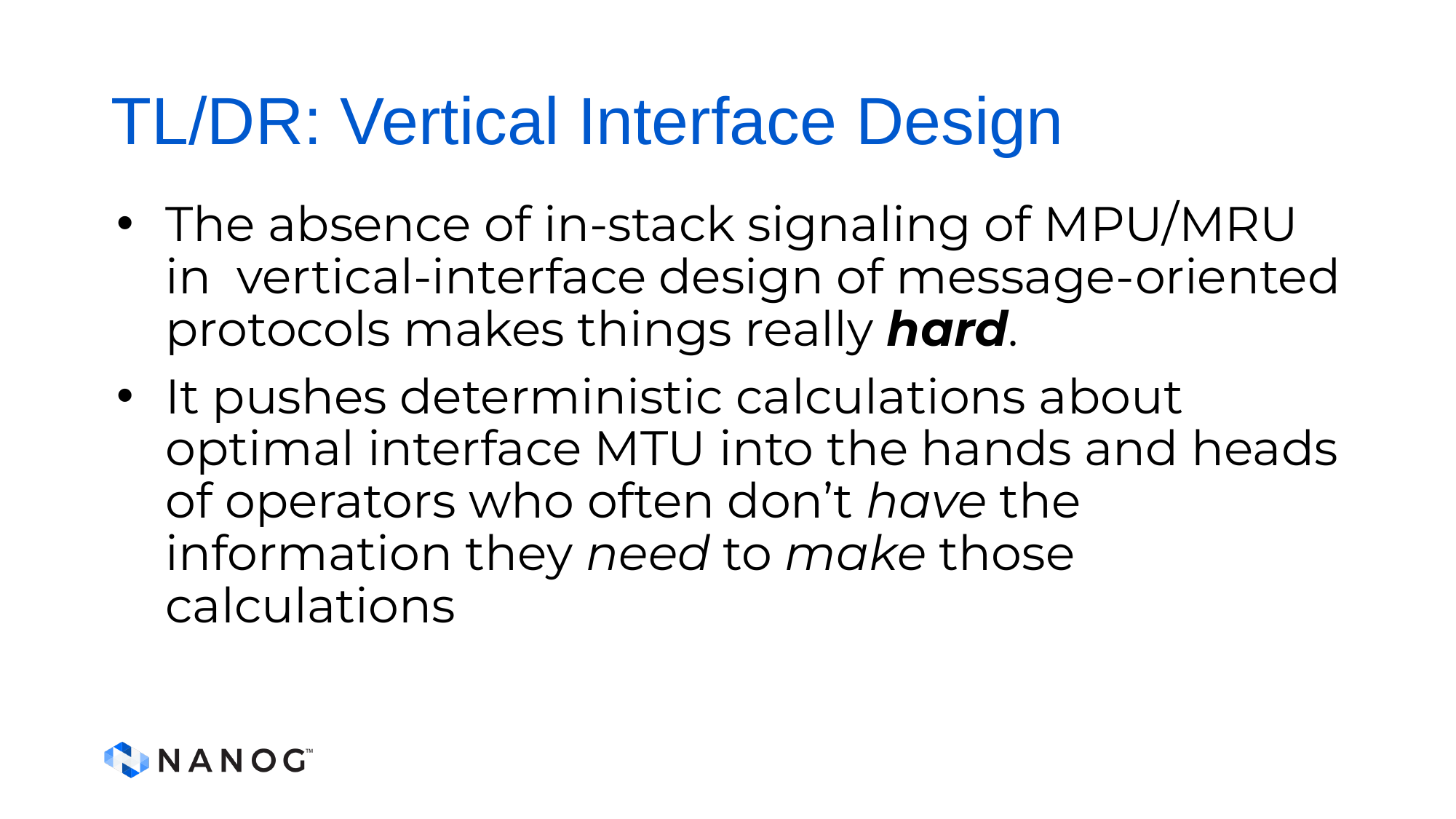

# TL/DR: Vertical Interface Design
The absence of in-stack signaling of MPU/MRU in  vertical-interface design of message-oriented protocols makes things really hard.
It pushes deterministic calculations about optimal interface MTU into the hands and heads of operators who often don’t have the information they need to make those calculations